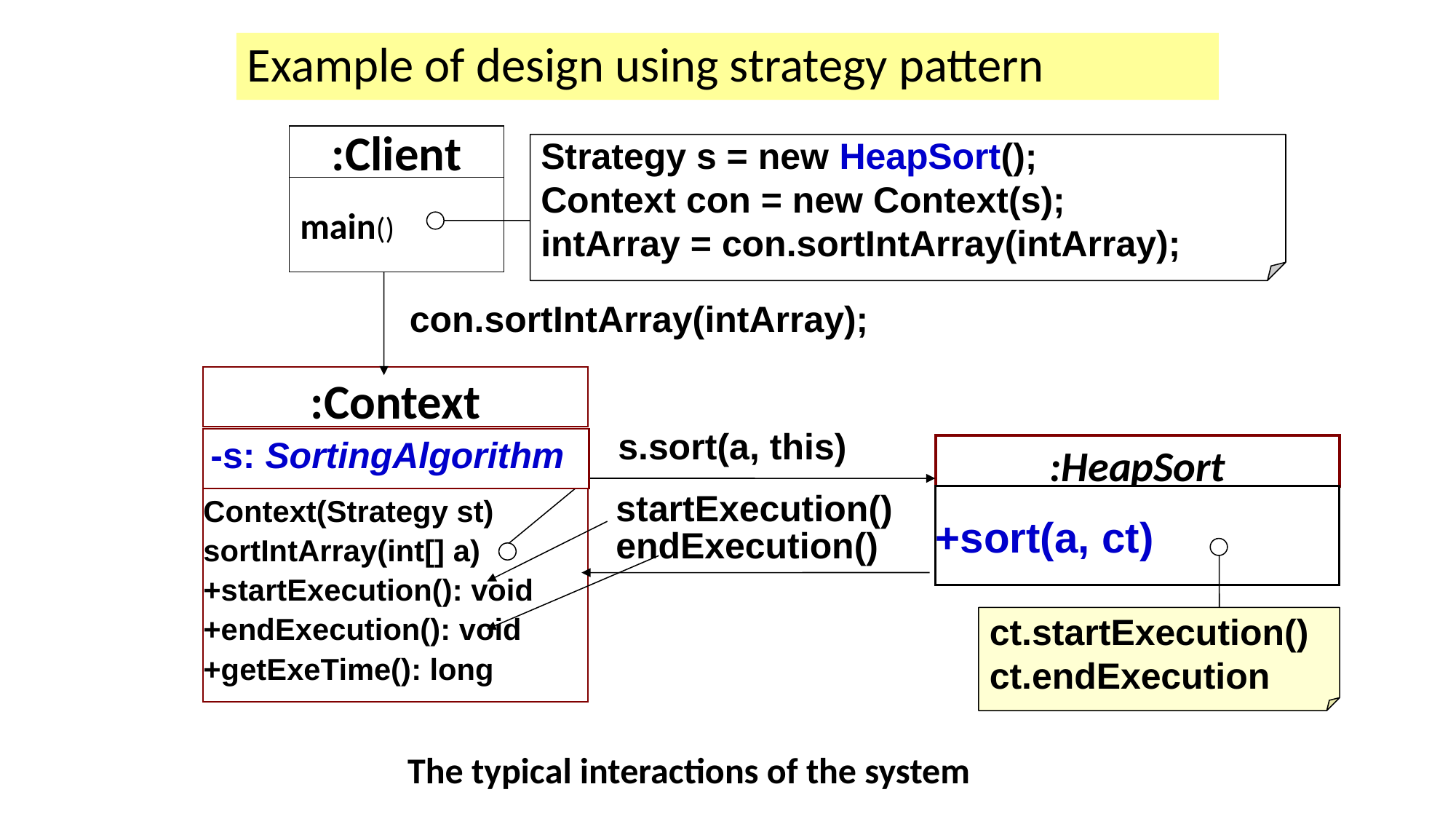

# Example of design using strategy pattern
:Client
Strategy s = new HeapSort();
Context con = new Context(s);
intArray = con.sortIntArray(intArray);
main()

con.sortIntArray(intArray);
:Context
s.sort(a, this)

-s: SortingAlgorithm
:HeapSort
+sort(a, ct)
Context(Strategy st)
sortIntArray(int[] a)
+startExecution(): void
+endExecution(): void
+getExeTime(): long
startExecution()
endExecution()

ct.startExecution()
ct.endExecution
The typical interactions of the system